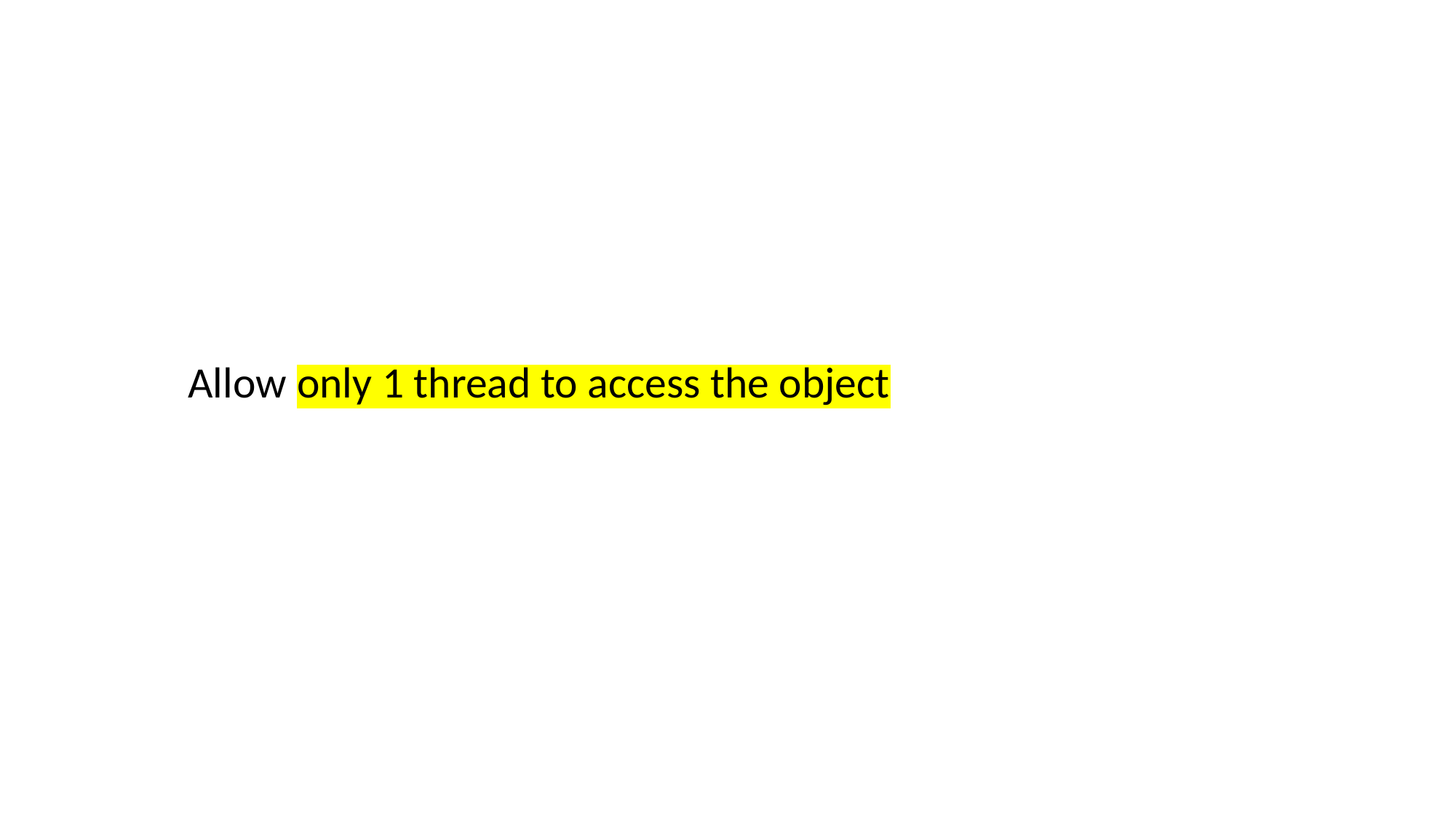

# Allow only 1 thread to access the object